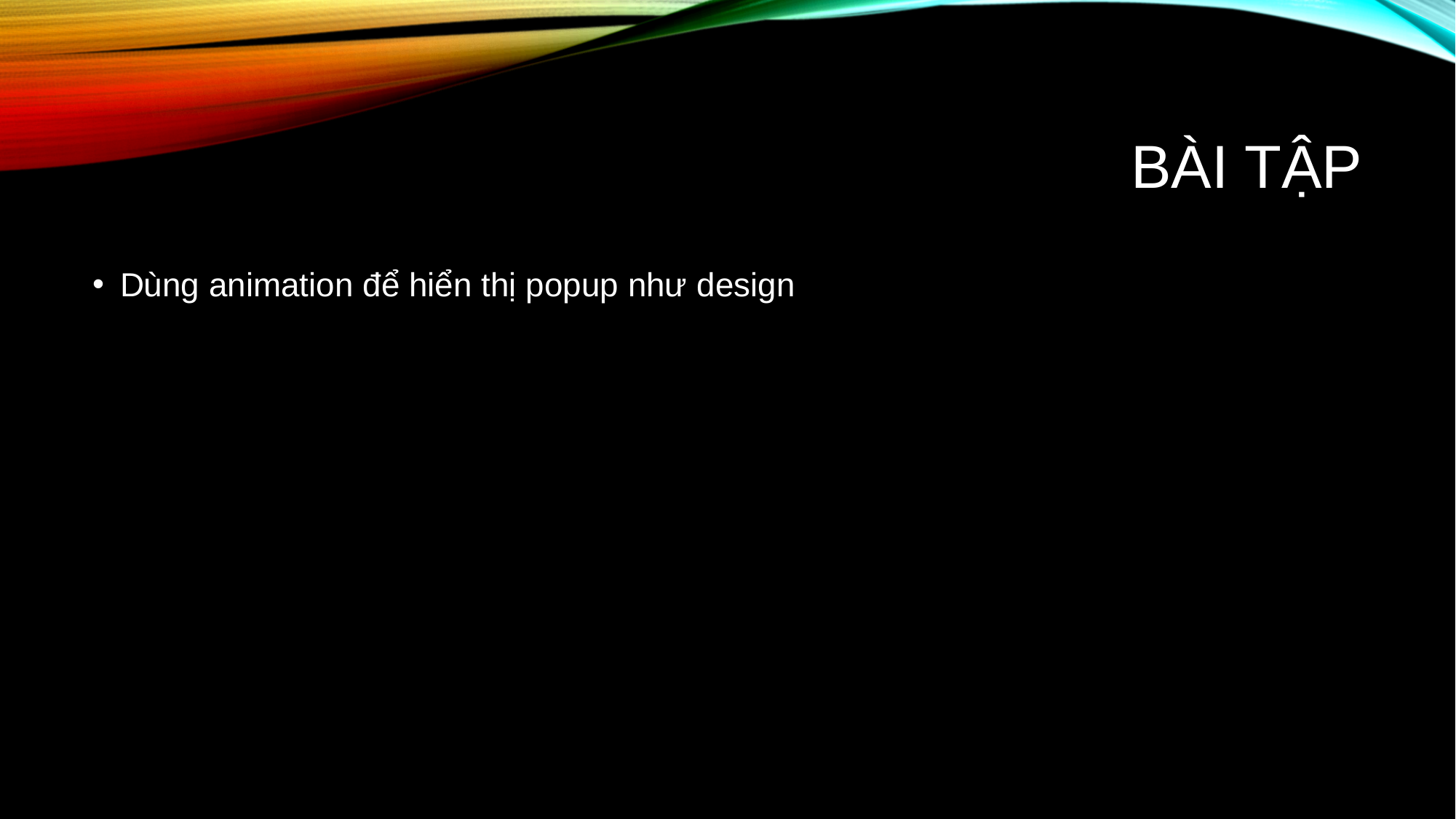

# Bài tập
Dùng animation để hiển thị popup như design